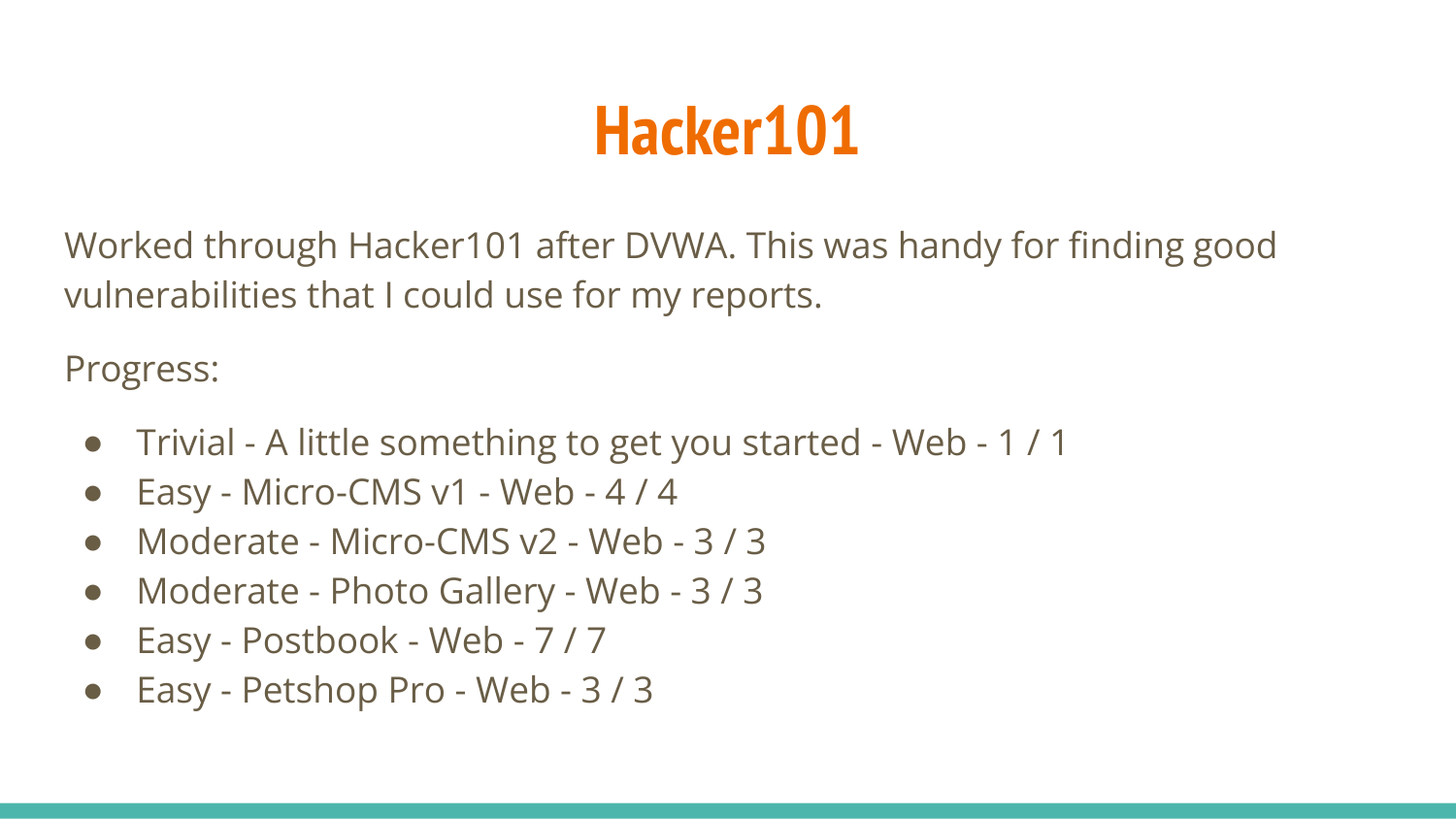

# Hacker101
Worked through Hacker101 after DVWA. This was handy for finding good vulnerabilities that I could use for my reports.
Progress:
Trivial - A little something to get you started - Web - 1 / 1
Easy - Micro-CMS v1 - Web - 4 / 4
Moderate - Micro-CMS v2 - Web - 3 / 3
Moderate - Photo Gallery - Web - 3 / 3
Easy - Postbook - Web - 7 / 7
Easy - Petshop Pro - Web - 3 / 3